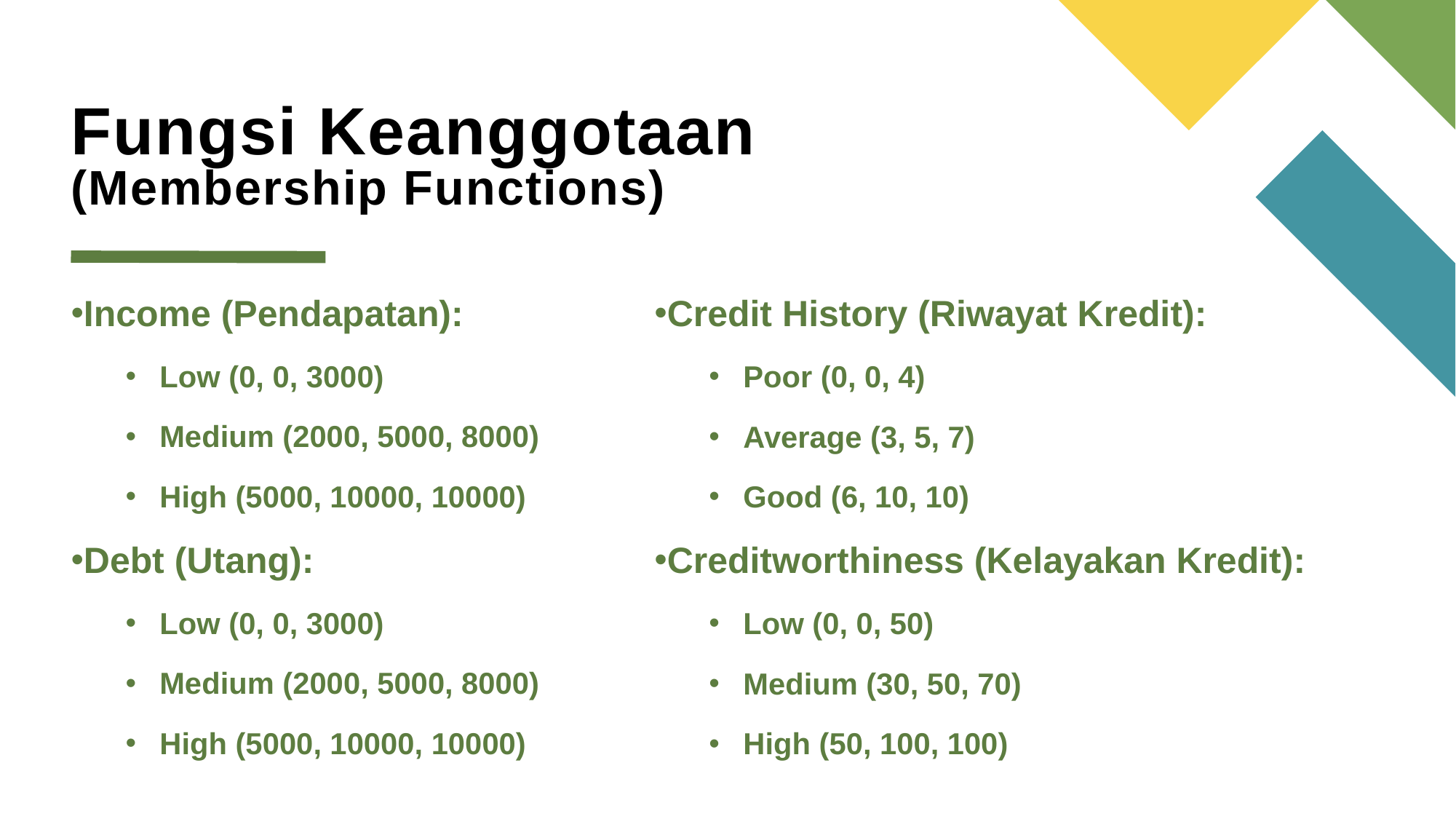

# Fungsi Keanggotaan (Membership Functions)
Income (Pendapatan):
Low (0, 0, 3000)
Medium (2000, 5000, 8000)
High (5000, 10000, 10000)
Debt (Utang):
Low (0, 0, 3000)
Medium (2000, 5000, 8000)
High (5000, 10000, 10000)

Credit History (Riwayat Kredit):
Poor (0, 0, 4)
Average (3, 5, 7)
Good (6, 10, 10)
Creditworthiness (Kelayakan Kredit):
Low (0, 0, 50)
Medium (30, 50, 70)
High (50, 100, 100)